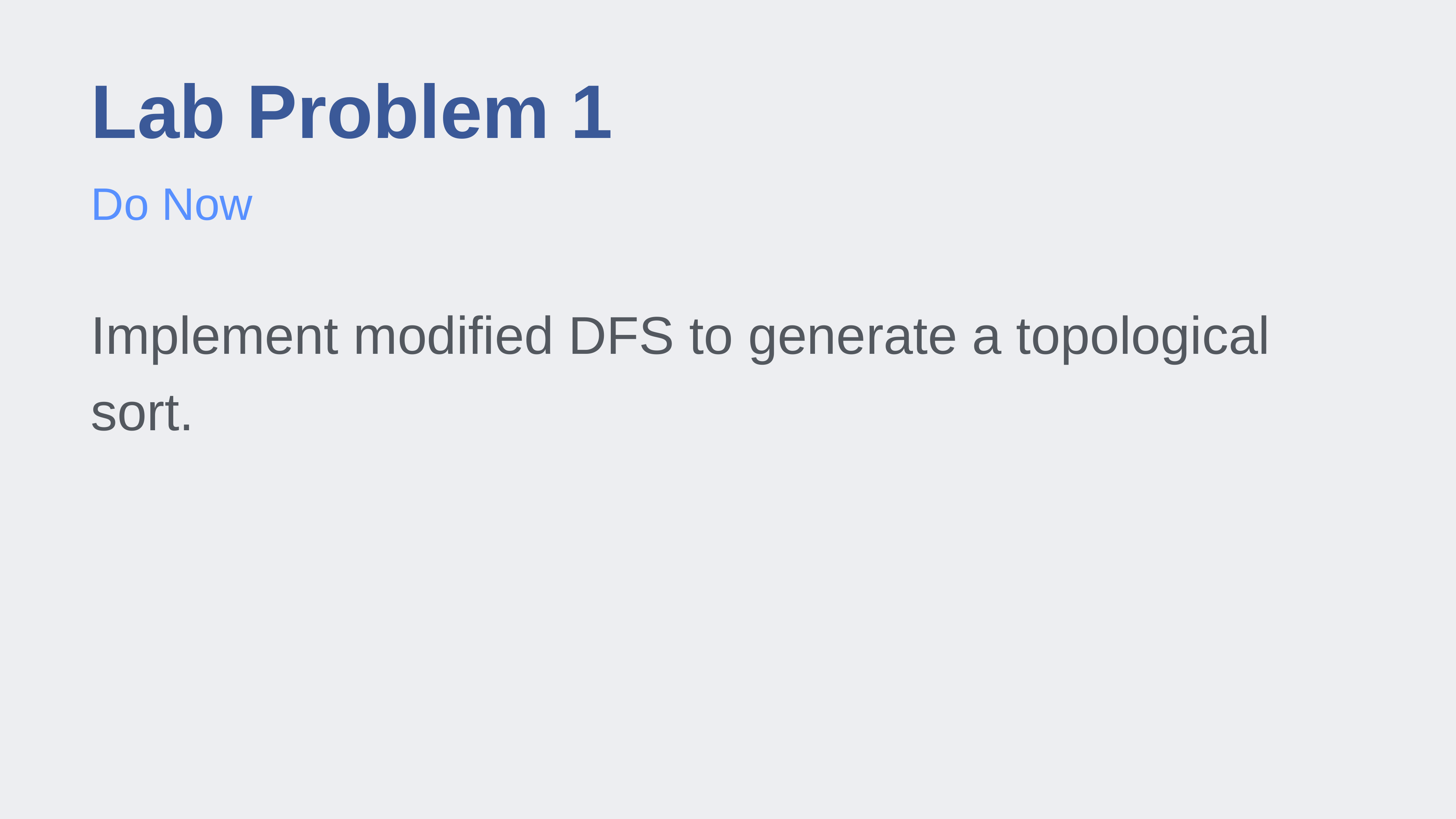

# Lab Problem 1
Do Now

Implement modified DFS to generate a topological sort.